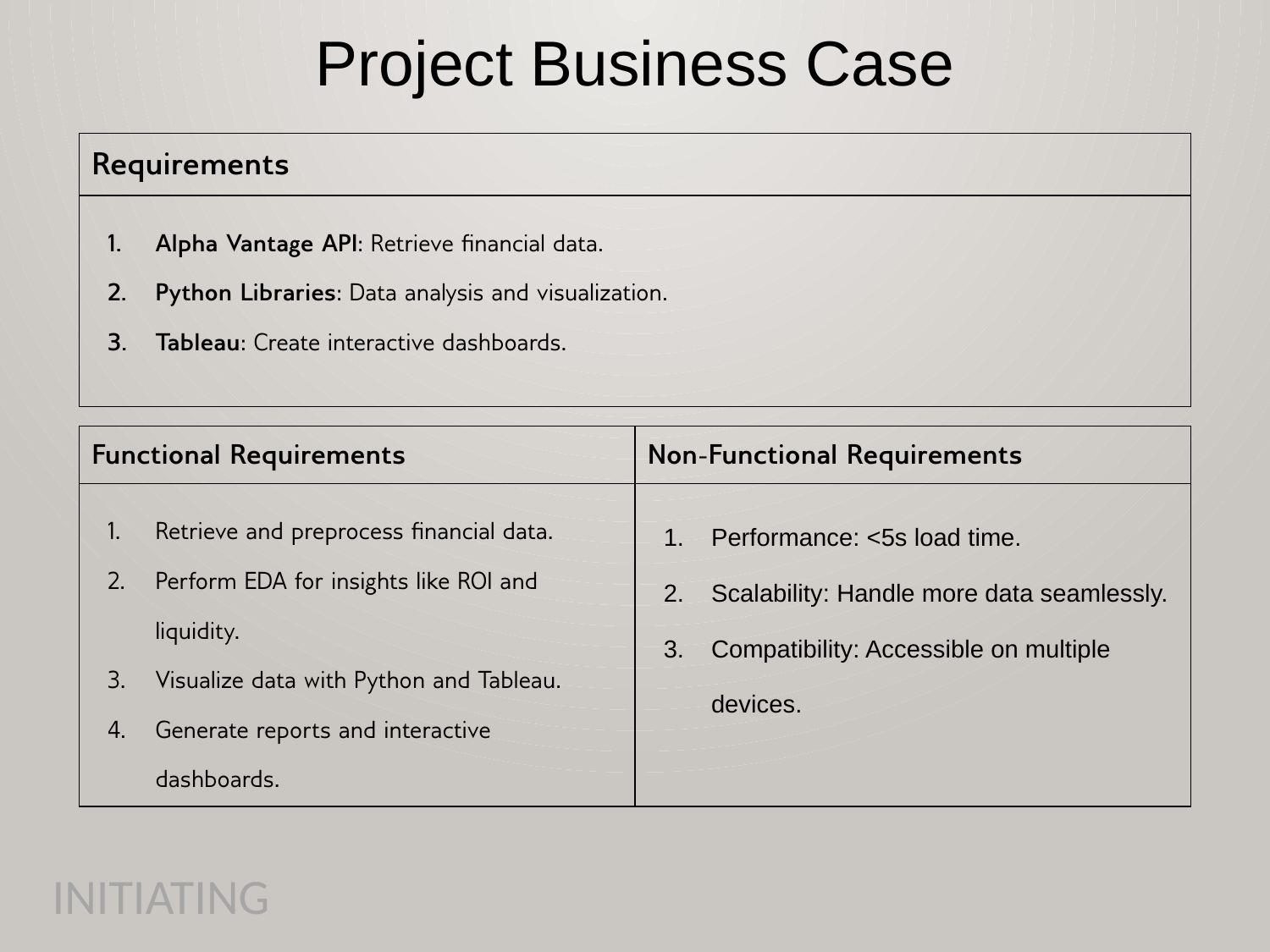

Project Business Case
| Requirements |
| --- |
| Alpha Vantage API: Retrieve financial data. Python Libraries: Data analysis and visualization. Tableau: Create interactive dashboards. |
| Functional Requirements | Non-Functional Requirements |
| --- | --- |
| Retrieve and preprocess financial data. Perform EDA for insights like ROI and liquidity. Visualize data with Python and Tableau. Generate reports and interactive dashboards. | Performance: <5s load time. Scalability: Handle more data seamlessly. Compatibility: Accessible on multiple devices. |
INITIATING